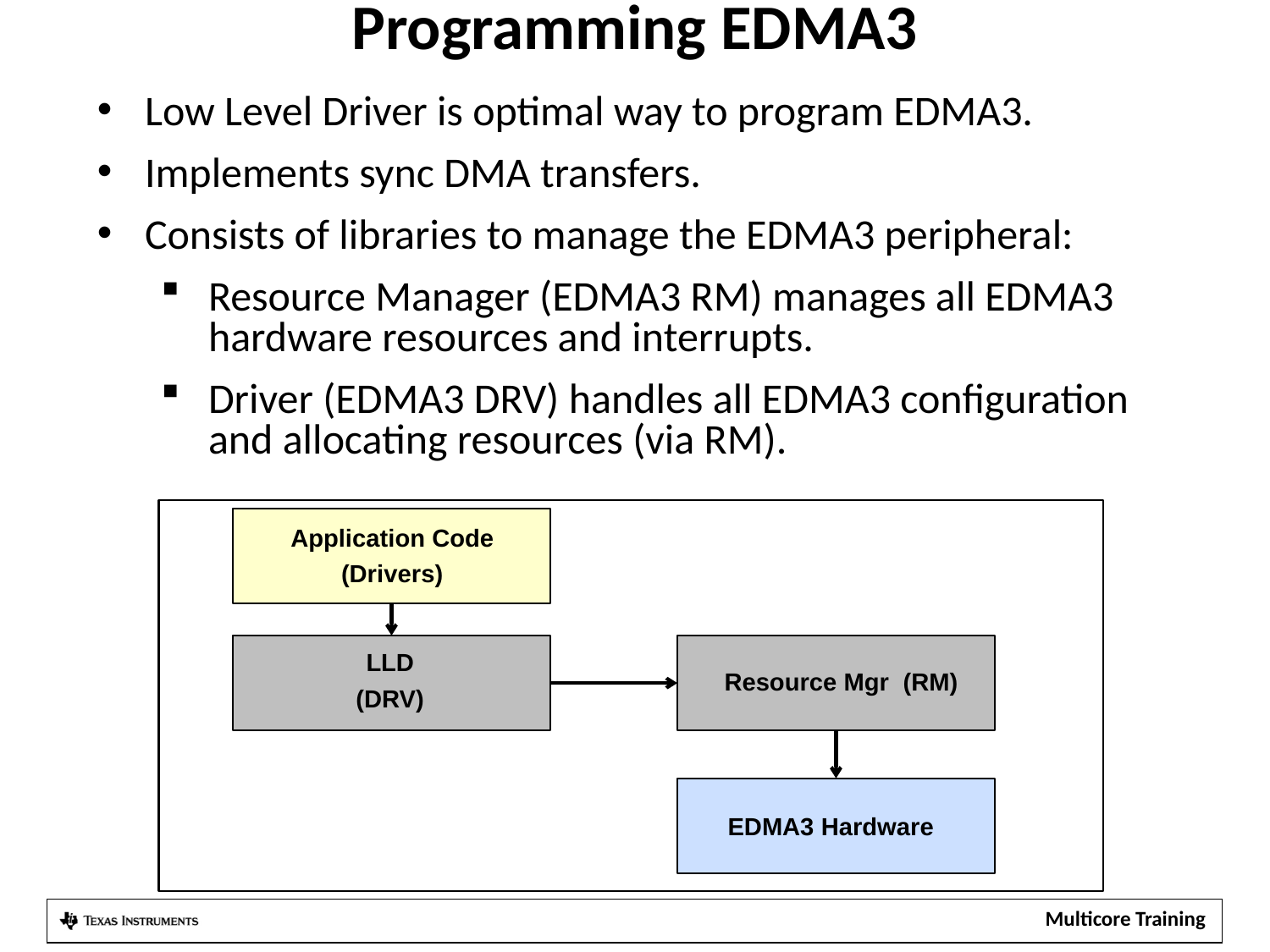

# Programming EDMA3
Low Level Driver is optimal way to program EDMA3.
Implements sync DMA transfers.
Consists of libraries to manage the EDMA3 peripheral:
Resource Manager (EDMA3 RM) manages all EDMA3 hardware resources and interrupts.
Driver (EDMA3 DRV) handles all EDMA3 configuration and allocating resources (via RM).

Application Code
(Drivers)

LLD
(DRV)
Resource Mgr  (RM)

EDMA3 Hardware